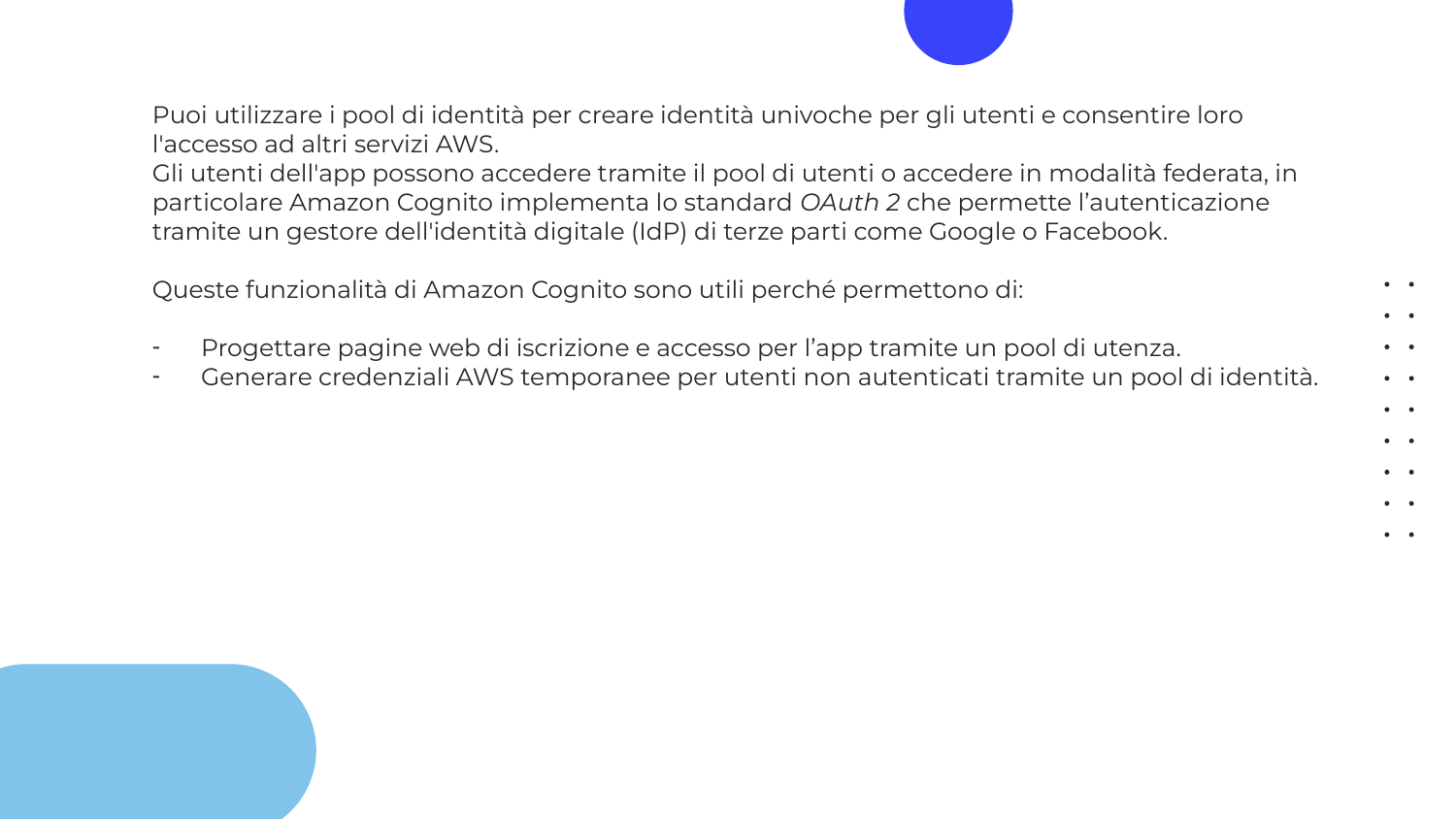

Puoi utilizzare i pool di identità per creare identità univoche per gli utenti e consentire loro l'accesso ad altri servizi AWS.
Gli utenti dell'app possono accedere tramite il pool di utenti o accedere in modalità federata, in particolare Amazon Cognito implementa lo standard OAuth 2 che permette l’autenticazione tramite un gestore dell'identità digitale (IdP) di terze parti come Google o Facebook.

Queste funzionalità di Amazon Cognito sono utili perché permettono di:

Progettare pagine web di iscrizione e accesso per l’app tramite un pool di utenza.
Generare credenziali AWS temporanee per utenti non autenticati tramite un pool di identità.